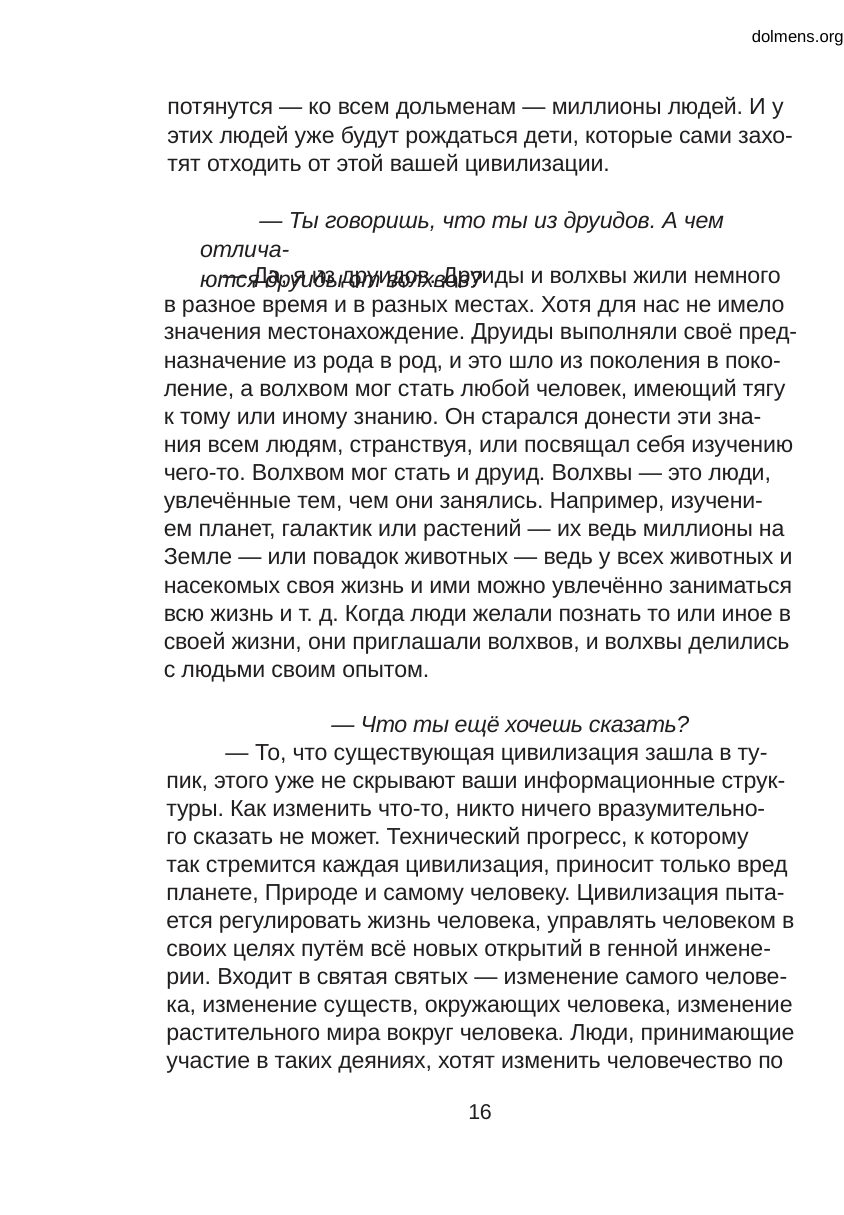

dolmens.org

потянутся — ко всем дольменам — миллионы людей. И у
этих людей уже будут рождаться дети, которые сами захо-
тят отходить от этой вашей цивилизации.

— Ты говоришь, что ты из друидов. А чем отлича-
ются друиды от волхвов?

— Да, я из друидов. Друиды и волхвы жили немного
в разное время и в разных местах. Хотя для нас не имело
значения местонахождение. Друиды выполняли своё пред-
назначение из рода в род, и это шло из поколения в поко-
ление, а волхвом мог стать любой человек, имеющий тягу
к тому или иному знанию. Он старался донести эти зна-
ния всем людям, странствуя, или посвящал себя изучению
чего-то. Волхвом мог стать и друид. Волхвы — это люди,
увлечённые тем, чем они занялись. Например, изучени-
ем планет, галактик или растений — их ведь миллионы на
Земле — или повадок животных — ведь у всех животных и
насекомых своя жизнь и ими можно увлечённо заниматься
всю жизнь и т. д. Когда люди желали познать то или иное в
своей жизни, они приглашали волхвов, и волхвы делились
с людьми своим опытом.

— Что ты ещё хочешь сказать?

— То, что существующая цивилизация зашла в ту-
пик, этого уже не скрывают ваши информационные струк-
туры. Как изменить что-то, никто ничего вразумительно-
го сказать не может. Технический прогресс, к которому
так стремится каждая цивилизация, приносит только вред
планете, Природе и самому человеку. Цивилизация пыта-
ется регулировать жизнь человека, управлять человеком в
своих целях путём всё новых открытий в генной инжене-
рии. Входит в святая святых — изменение самого челове-
ка, изменение существ, окружающих человека, изменение
растительного мира вокруг человека. Люди, принимающие
участие в таких деяниях, хотят изменить человечество по

16